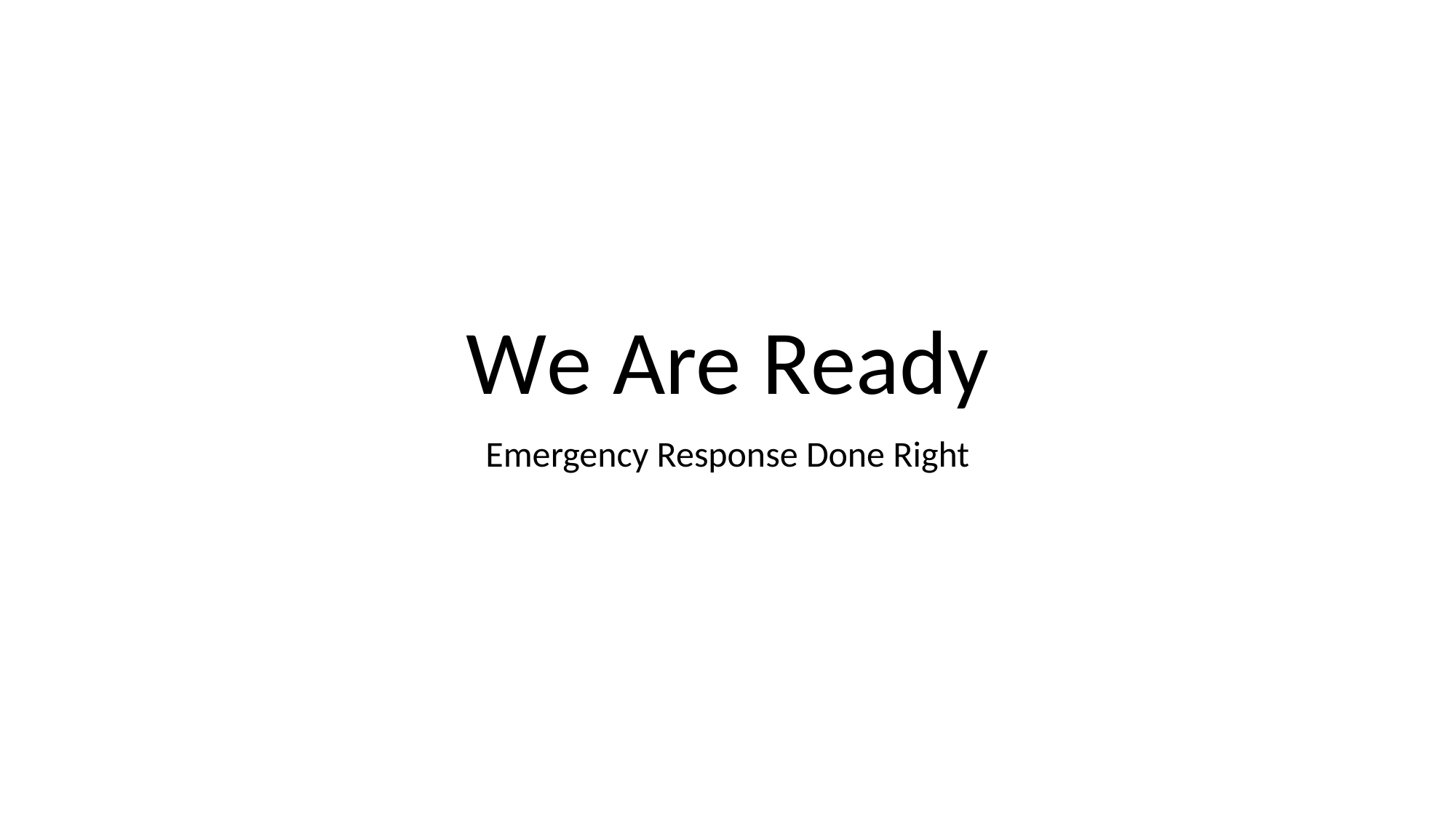

# We Are Ready
Emergency Response Done Right